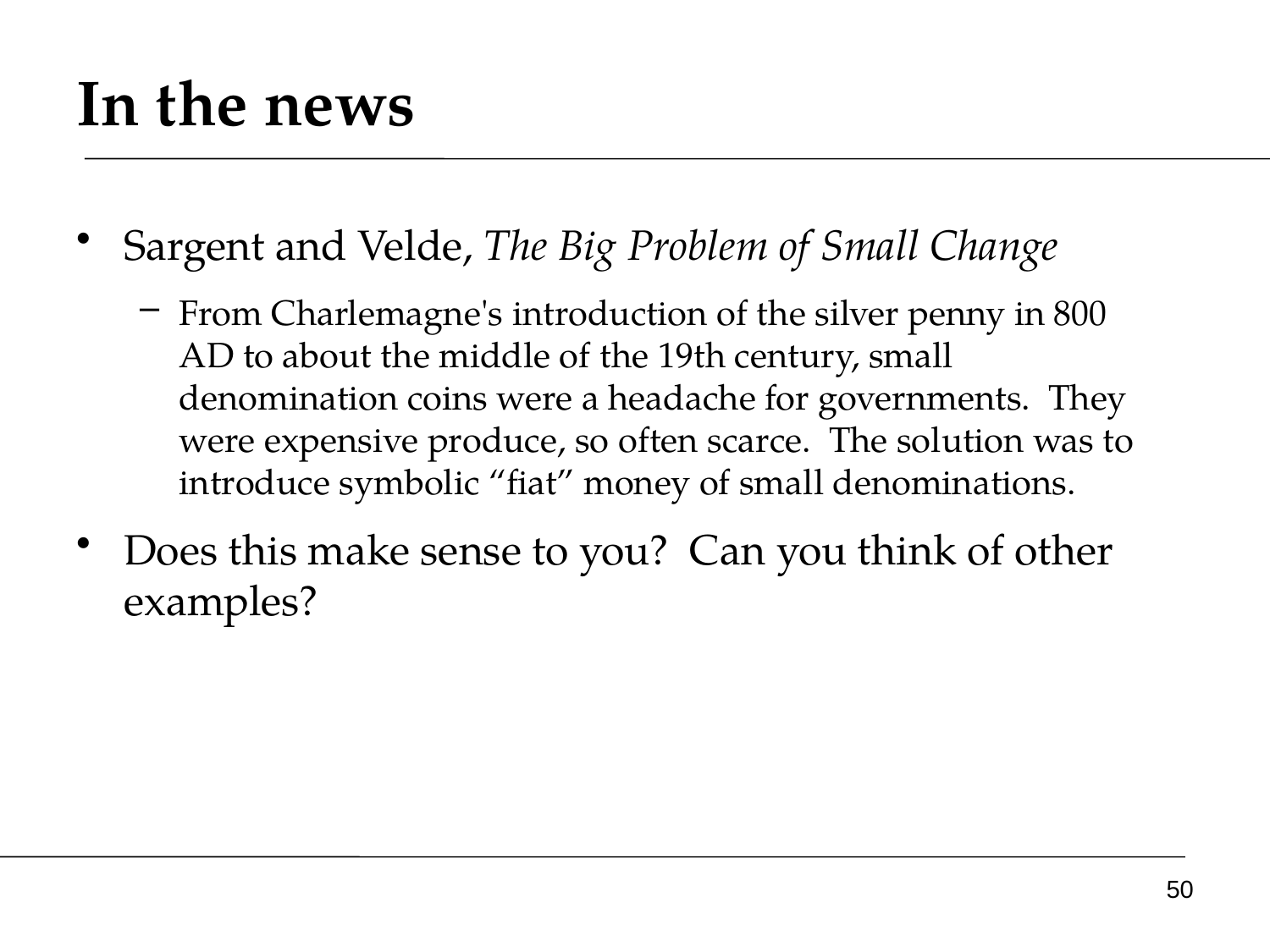

# In the news
Sargent and Velde, The Big Problem of Small Change
From Charlemagne's introduction of the silver penny in 800 AD to about the middle of the 19th century, small denomination coins were a headache for governments.  They were expensive produce, so often scarce.  The solution was to introduce symbolic “fiat” money of small denominations.
Does this make sense to you?  Can you think of other examples?
50